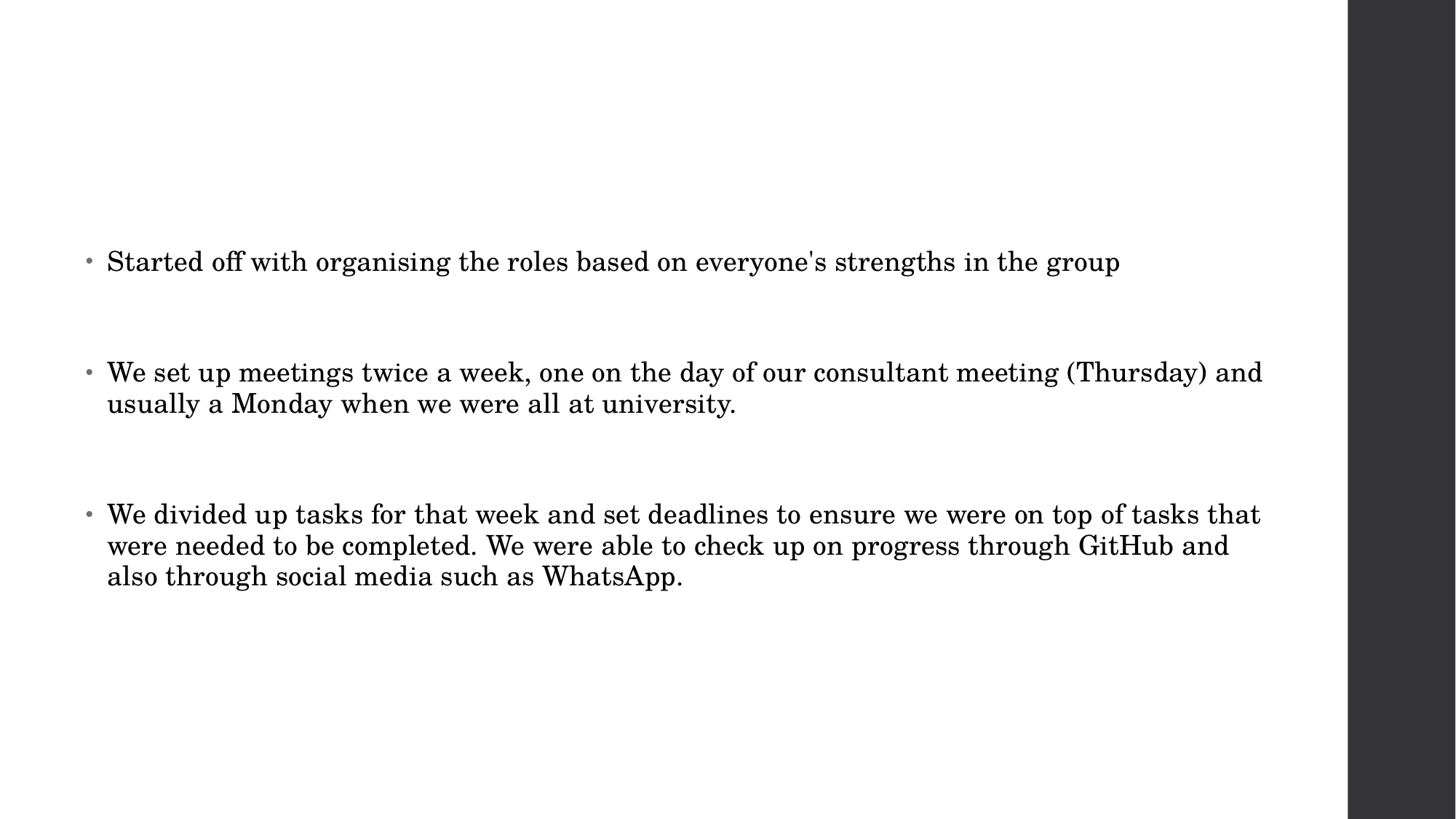

Started off with organising the roles based on everyone's strengths in the group

We set up meetings twice a week, one on the day of our consultant meeting (Thursday) and usually a Monday when we were all at university.

We divided up tasks for that week and set deadlines to ensure we were on top of tasks that were needed to be completed. We were able to check up on progress through GitHub and also through social media such as WhatsApp.